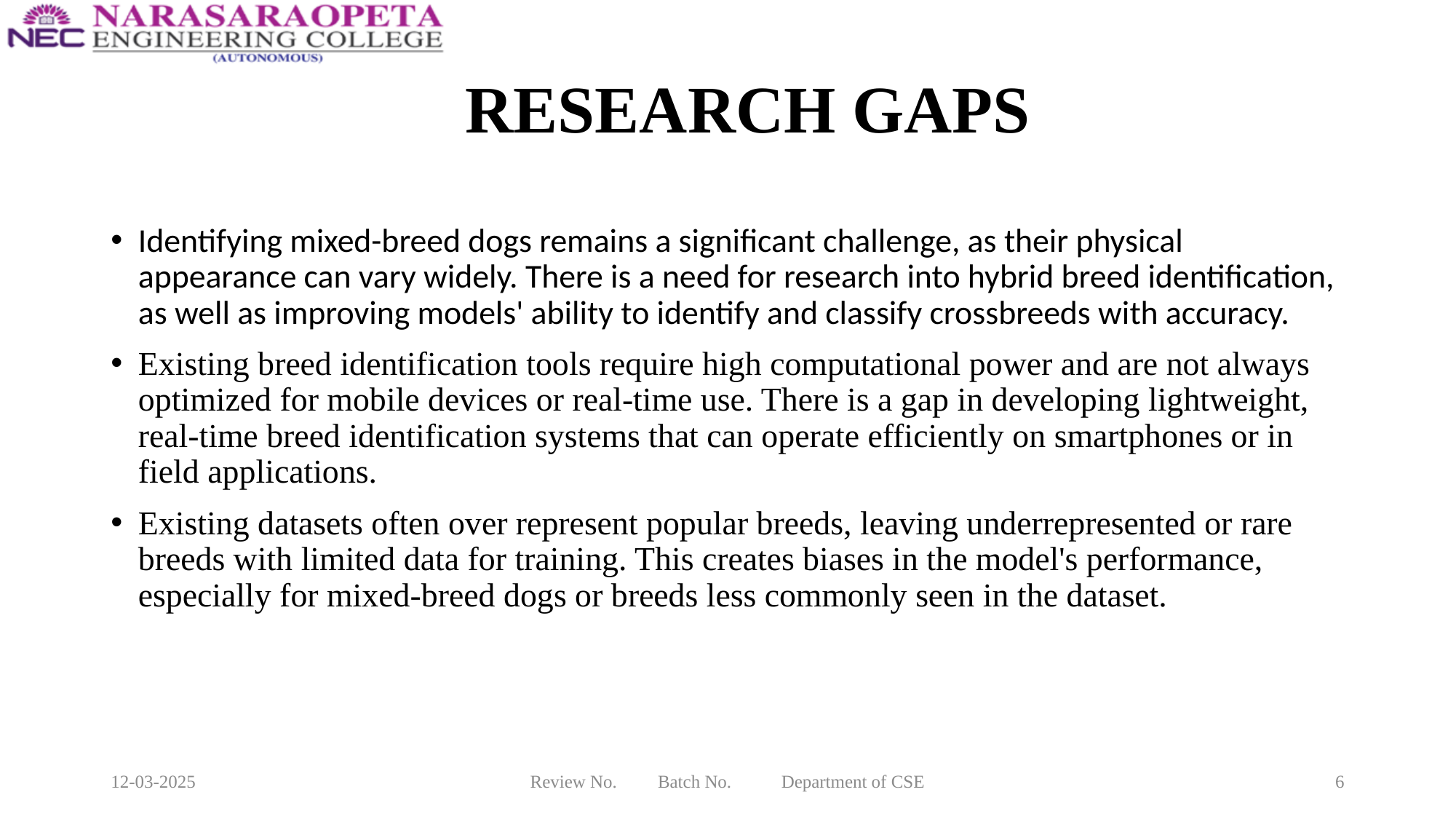

# RESEARCH GAPS
Identifying mixed-breed dogs remains a significant challenge, as their physical appearance can vary widely. There is a need for research into hybrid breed identification, as well as improving models' ability to identify and classify crossbreeds with accuracy.
Existing breed identification tools require high computational power and are not always optimized for mobile devices or real-time use. There is a gap in developing lightweight, real-time breed identification systems that can operate efficiently on smartphones or in field applications.
Existing datasets often over represent popular breeds, leaving underrepresented or rare breeds with limited data for training. This creates biases in the model's performance, especially for mixed-breed dogs or breeds less commonly seen in the dataset.
12-03-2025
Review No.         Batch No.           Department of CSE
6